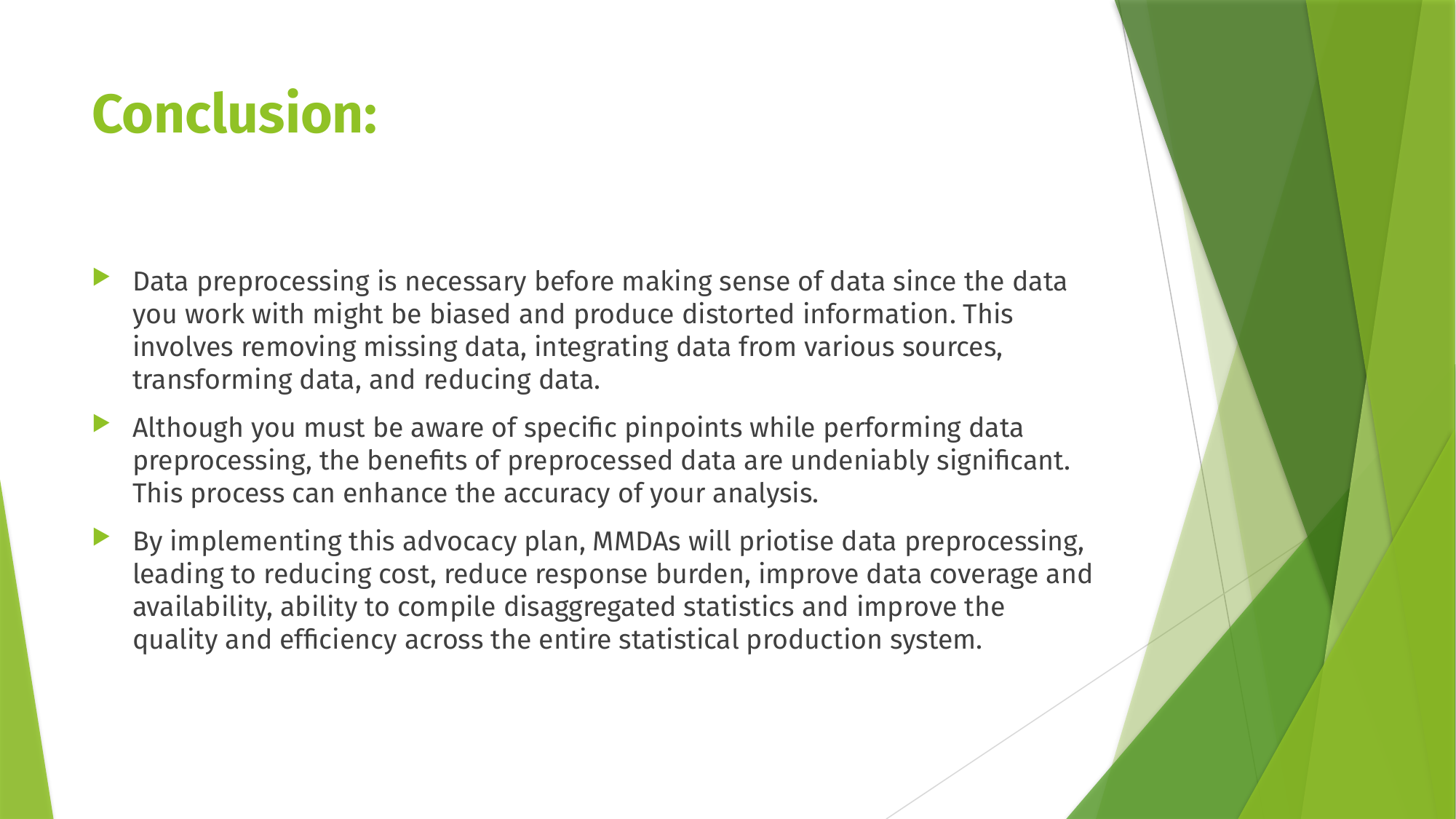

# Conclusion:
Data preprocessing is necessary before making sense of data since the data you work with might be biased and produce distorted information. This involves removing missing data, integrating data from various sources, transforming data, and reducing data.
Although you must be aware of specific pinpoints while performing data preprocessing, the benefits of preprocessed data are undeniably significant. This process can enhance the accuracy of your analysis.
By implementing this advocacy plan, MMDAs will priotise data preprocessing, leading to reducing cost, reduce response burden, improve data coverage and availability, ability to compile disaggregated statistics and improve the quality and efficiency across the entire statistical production system.